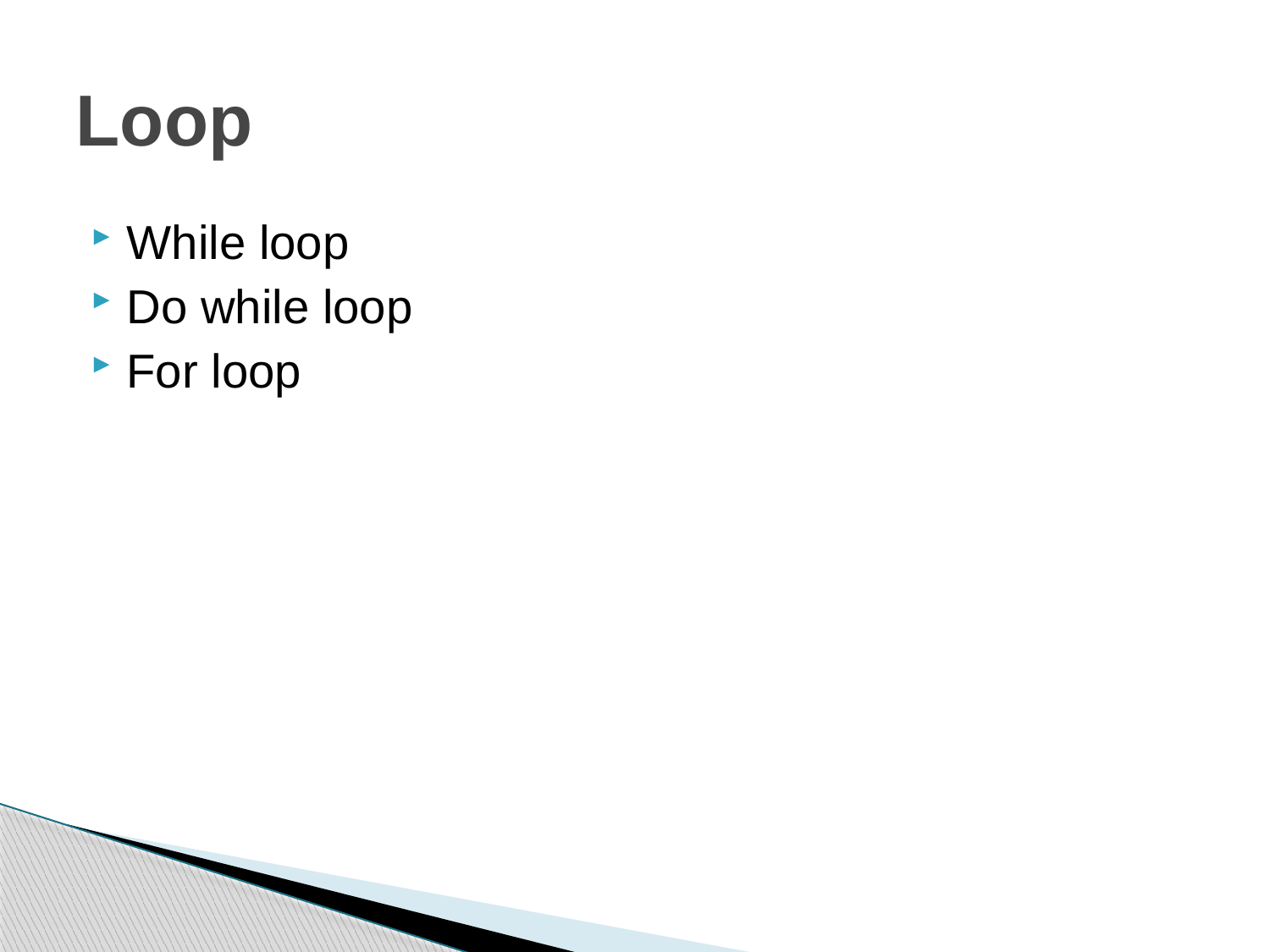

# Loop
While loop
Do while loop
For loop